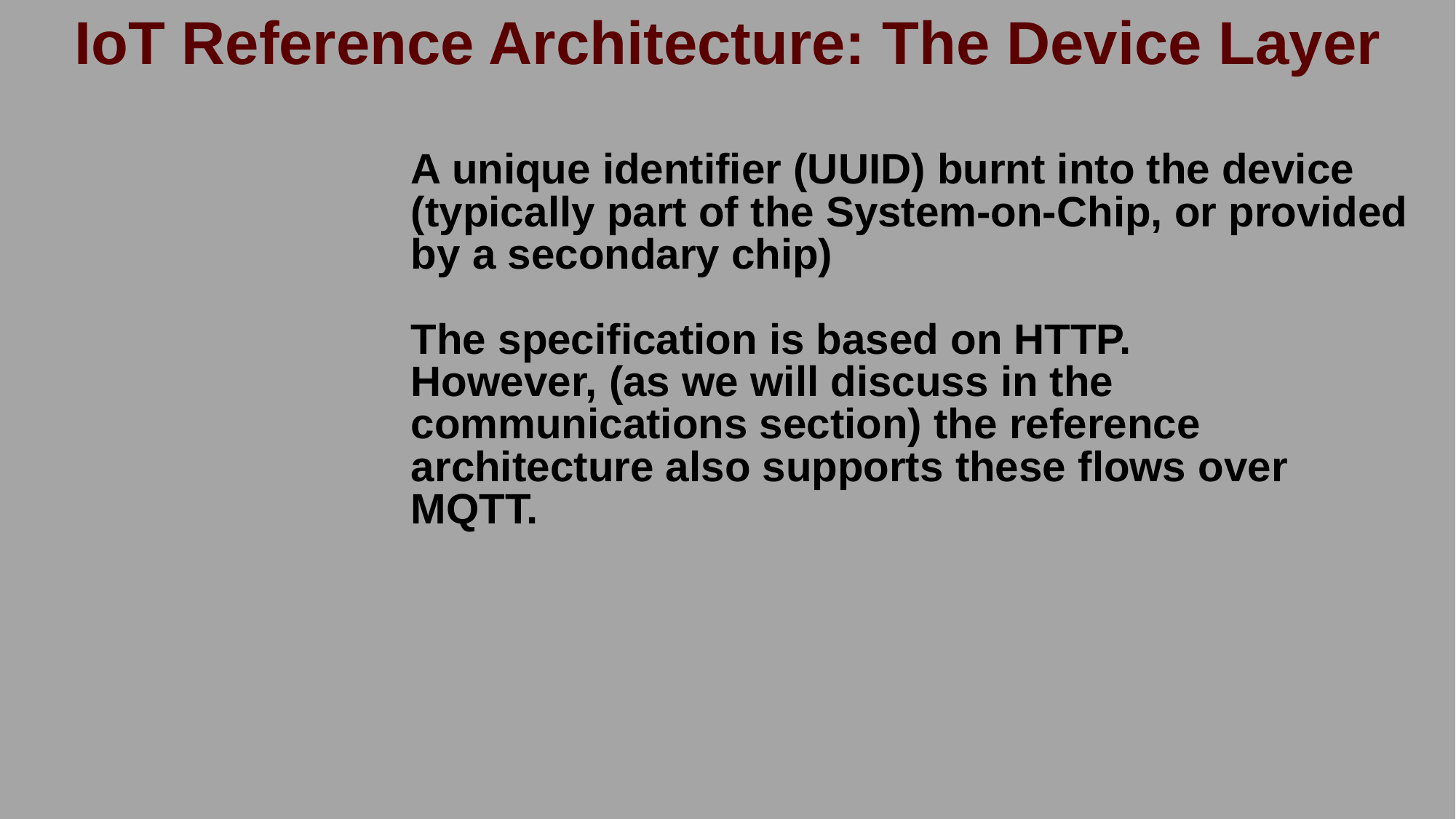

# IoT Reference Architecture: The Device Layer
A unique identifier (UUID) burnt into the device (typically part of the System-on-Chip, or provided by a secondary chip)

The specification is based on HTTP.
However, (as we will discuss in the communications section) the reference architecture also supports these flows over MQTT.